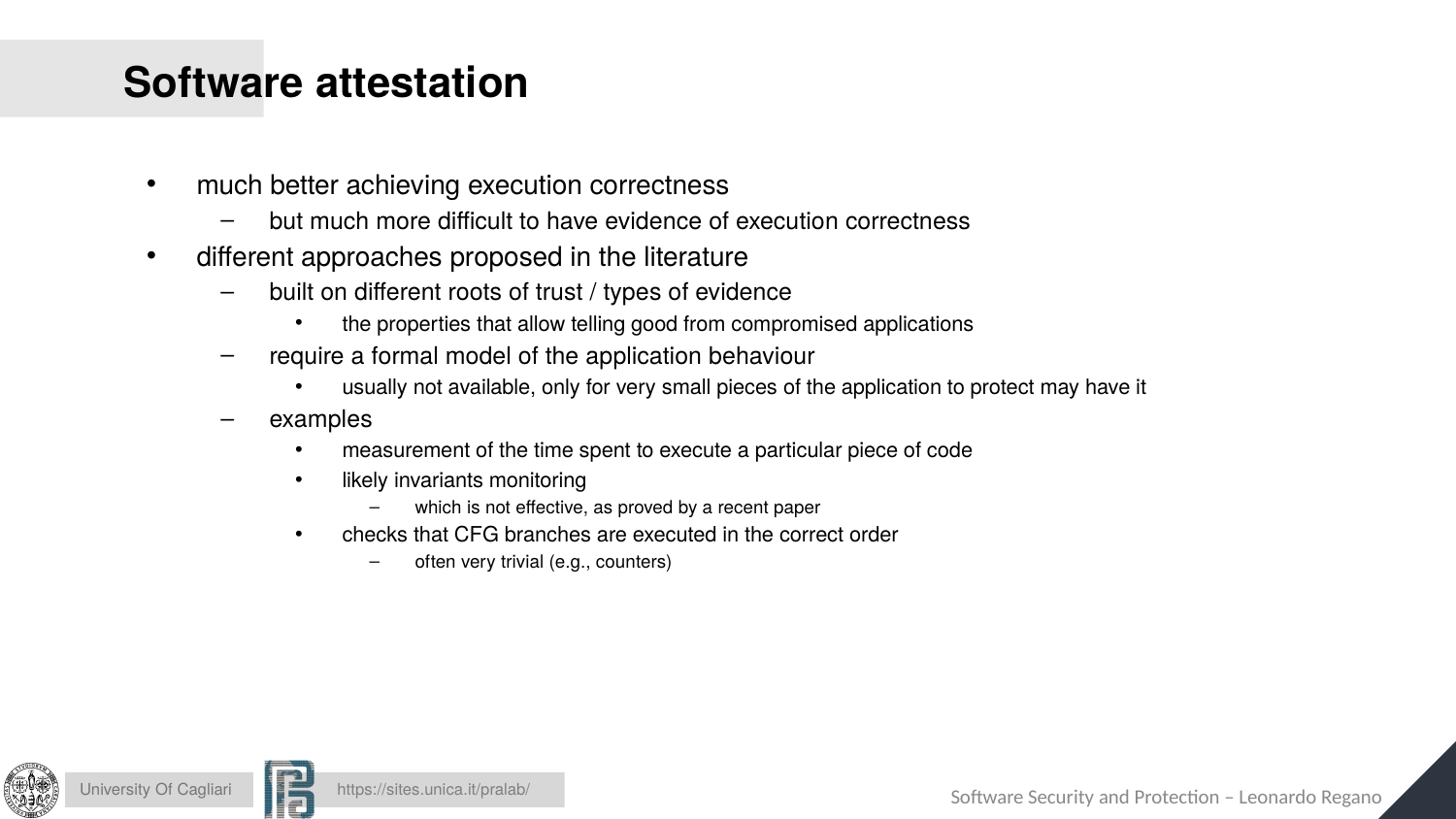

# Software attestation
much better achieving execution correctness
but much more difficult to have evidence of execution correctness
different approaches proposed in the literature
built on different roots of trust / types of evidence
the properties that allow telling good from compromised applications
require a formal model of the application behaviour
usually not available, only for very small pieces of the application to protect may have it
examples
measurement of the time spent to execute a particular piece of code
likely invariants monitoring
which is not effective, as proved by a recent paper
checks that CFG branches are executed in the correct order
often very trivial (e.g., counters)